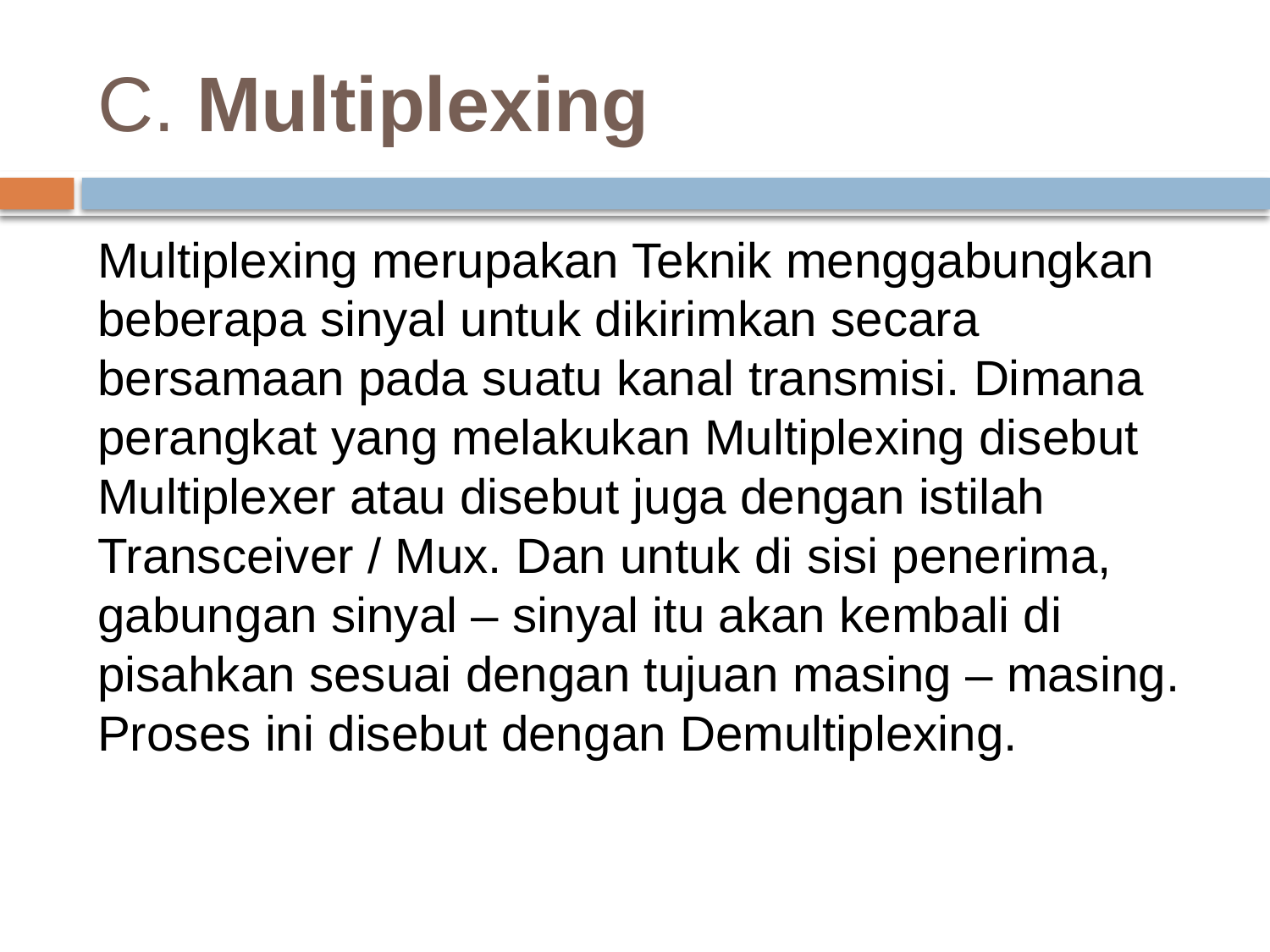

# C. Multiplexing
Multiplexing merupakan Teknik menggabungkan beberapa sinyal untuk dikirimkan secara bersamaan pada suatu kanal transmisi. Dimana perangkat yang melakukan Multiplexing disebut Multiplexer atau disebut juga dengan istilah Transceiver / Mux. Dan untuk di sisi penerima, gabungan sinyal – sinyal itu akan kembali di pisahkan sesuai dengan tujuan masing – masing. Proses ini disebut dengan Demultiplexing.